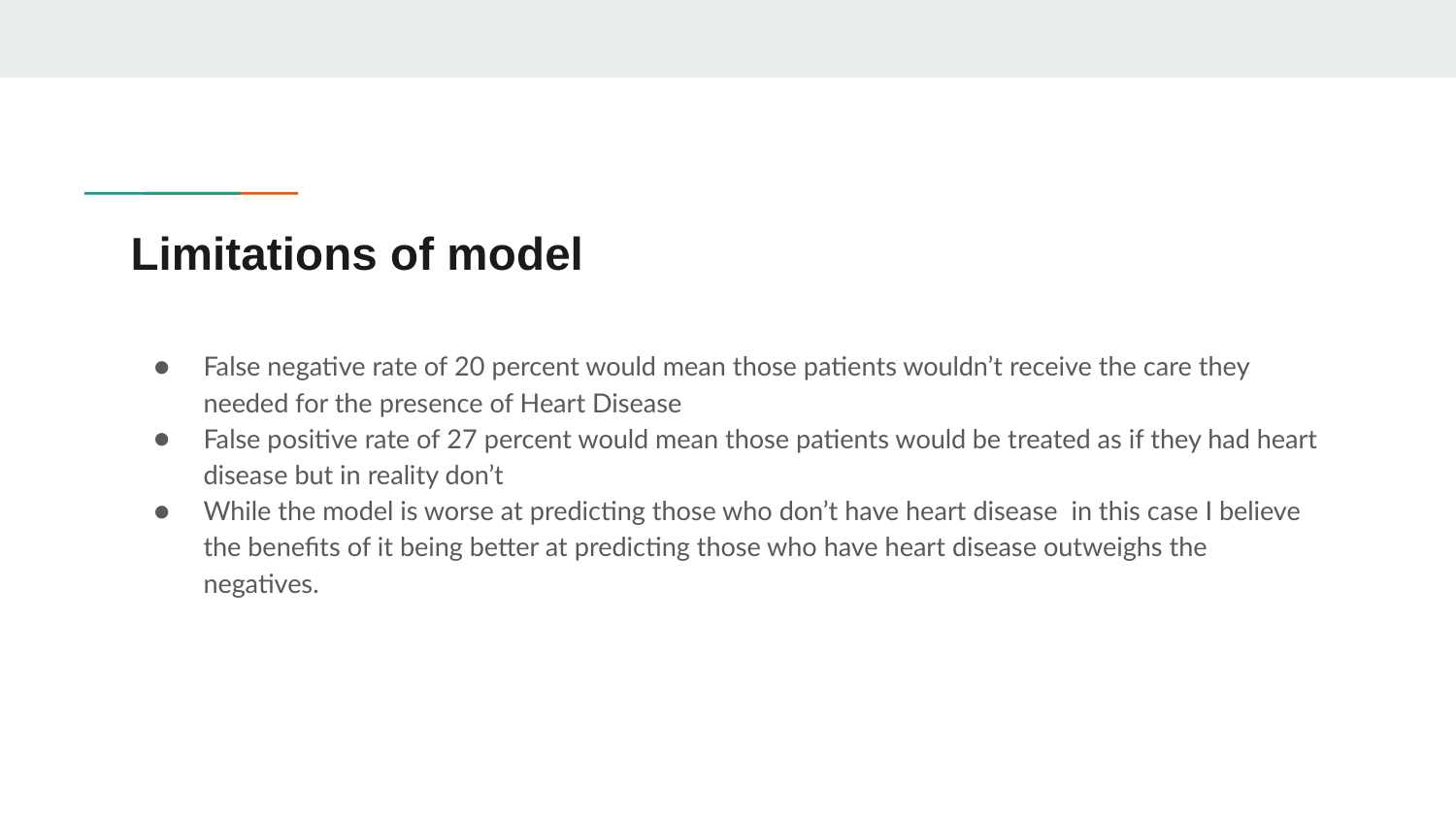

# Limitations of model
False negative rate of 20 percent would mean those patients wouldn’t receive the care they needed for the presence of Heart Disease
False positive rate of 27 percent would mean those patients would be treated as if they had heart disease but in reality don’t
While the model is worse at predicting those who don’t have heart disease  in this case I believe the benefits of it being better at predicting those who have heart disease outweighs the negatives.